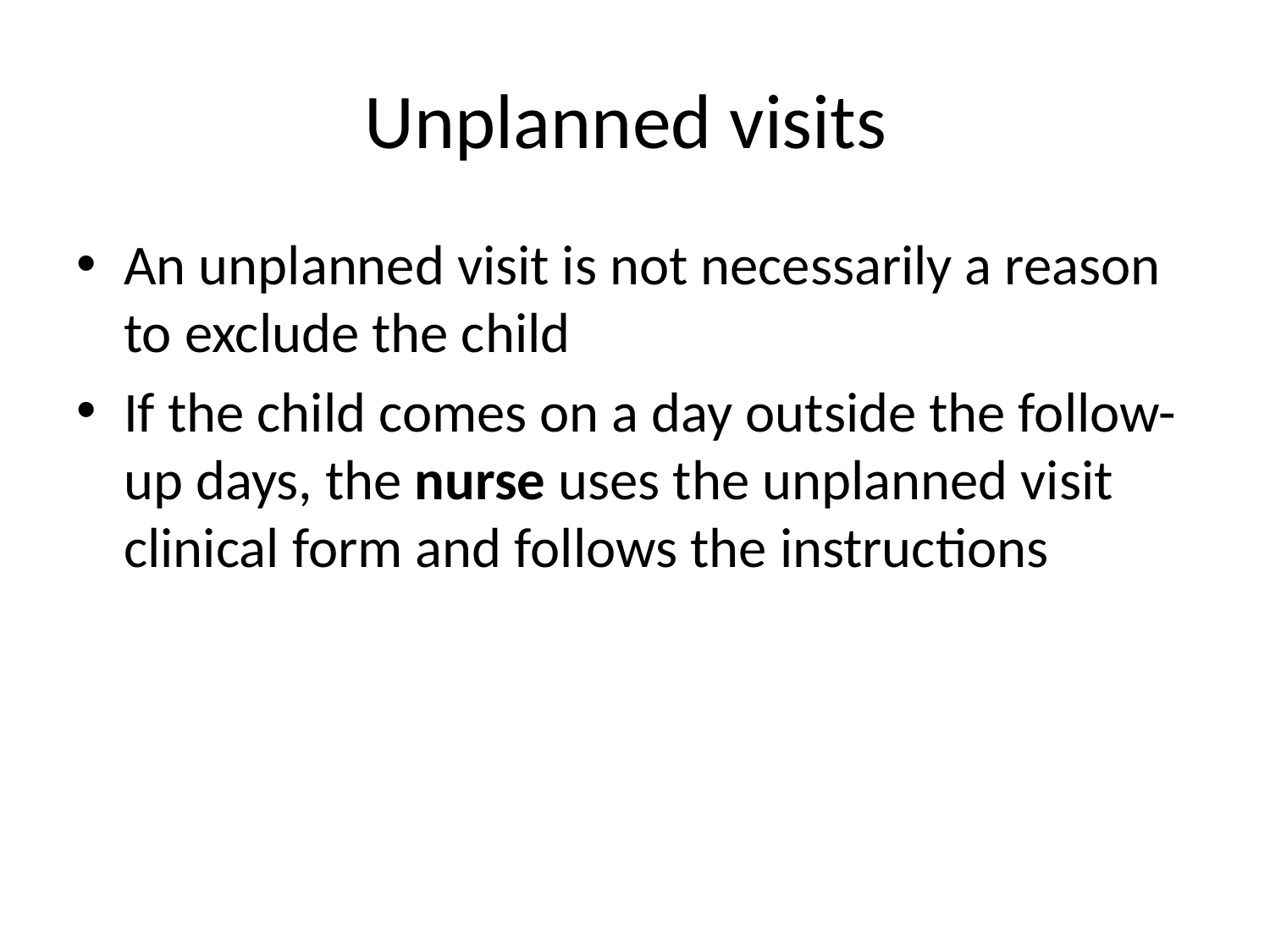

# Unplanned visits
An unplanned visit is not necessarily a reason to exclude the child
If the child comes on a day outside the follow-up days, the nurse uses the unplanned visit clinical form and follows the instructions